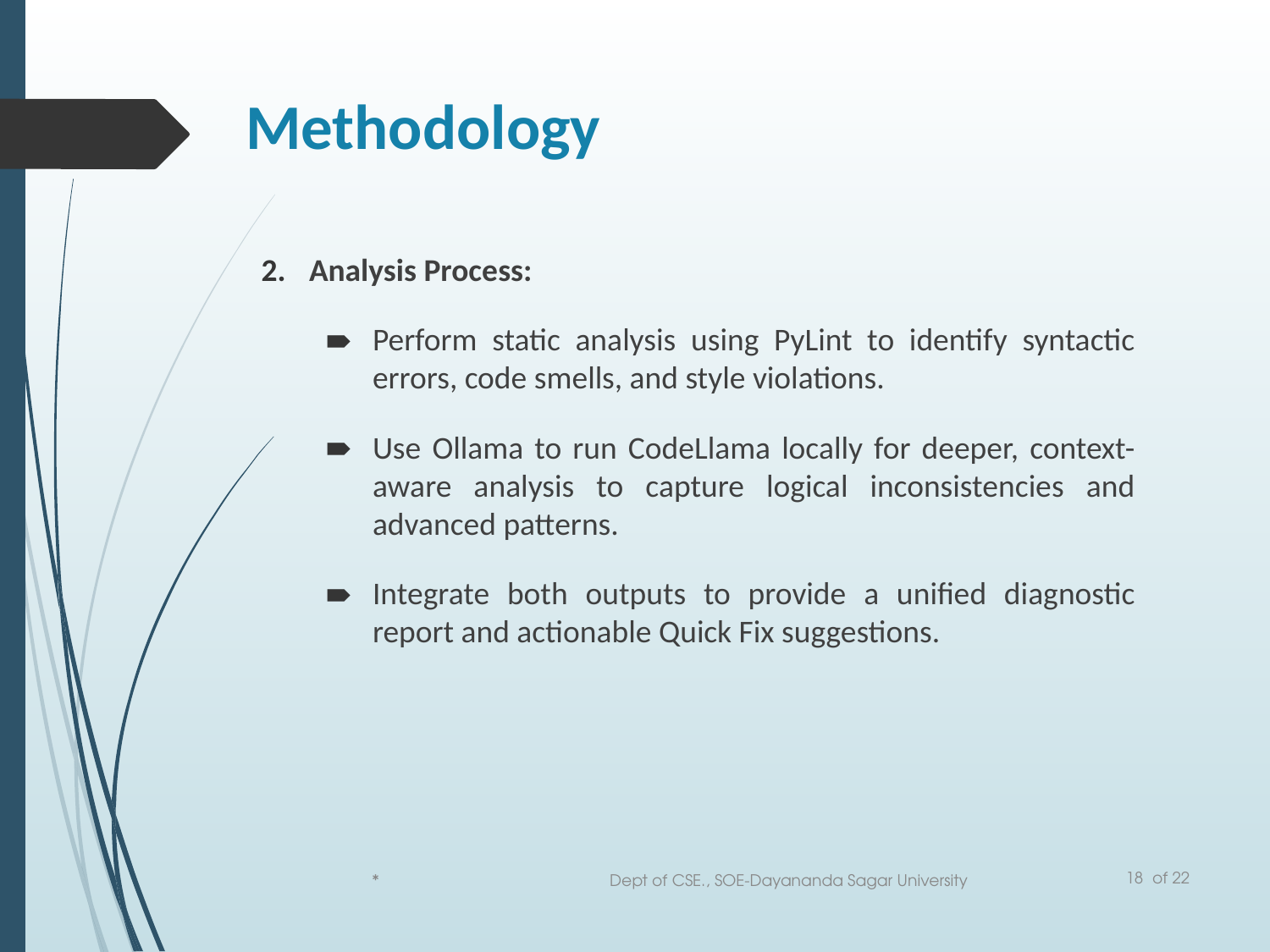

# Methodology
Analysis Process:
Perform static analysis using PyLint to identify syntactic errors, code smells, and style violations.
Use Ollama to run CodeLlama locally for deeper, context-aware analysis to capture logical inconsistencies and advanced patterns.
Integrate both outputs to provide a unified diagnostic report and actionable Quick Fix suggestions.
18  of 22
*
Dept of CSE., SOE-Dayananda Sagar University